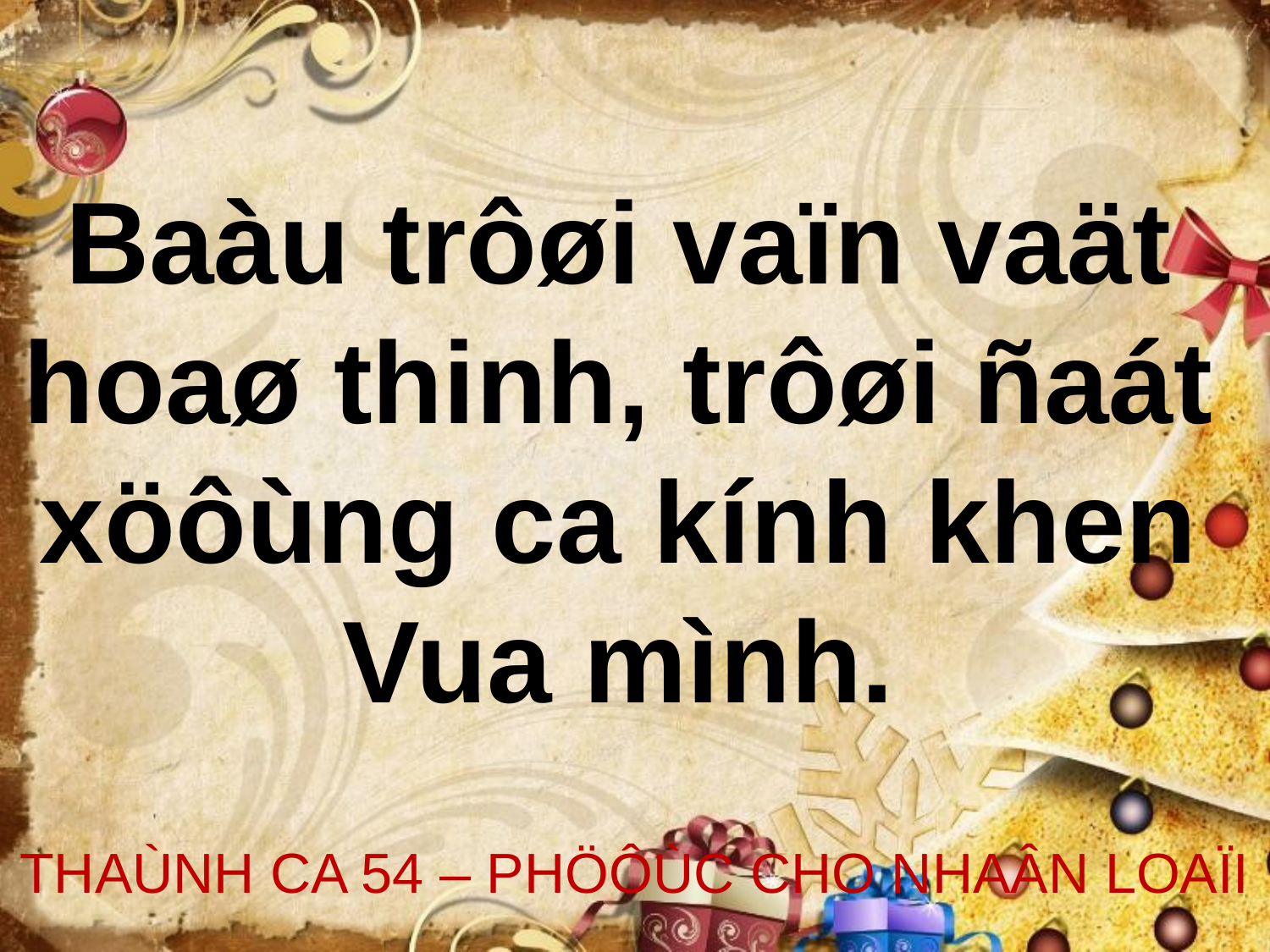

Baàu trôøi vaïn vaät
hoaø thinh, trôøi ñaát
xöôùng ca kính khen
Vua mình.
THAÙNH CA 54 – PHÖÔÙC CHO NHAÂN LOAÏI